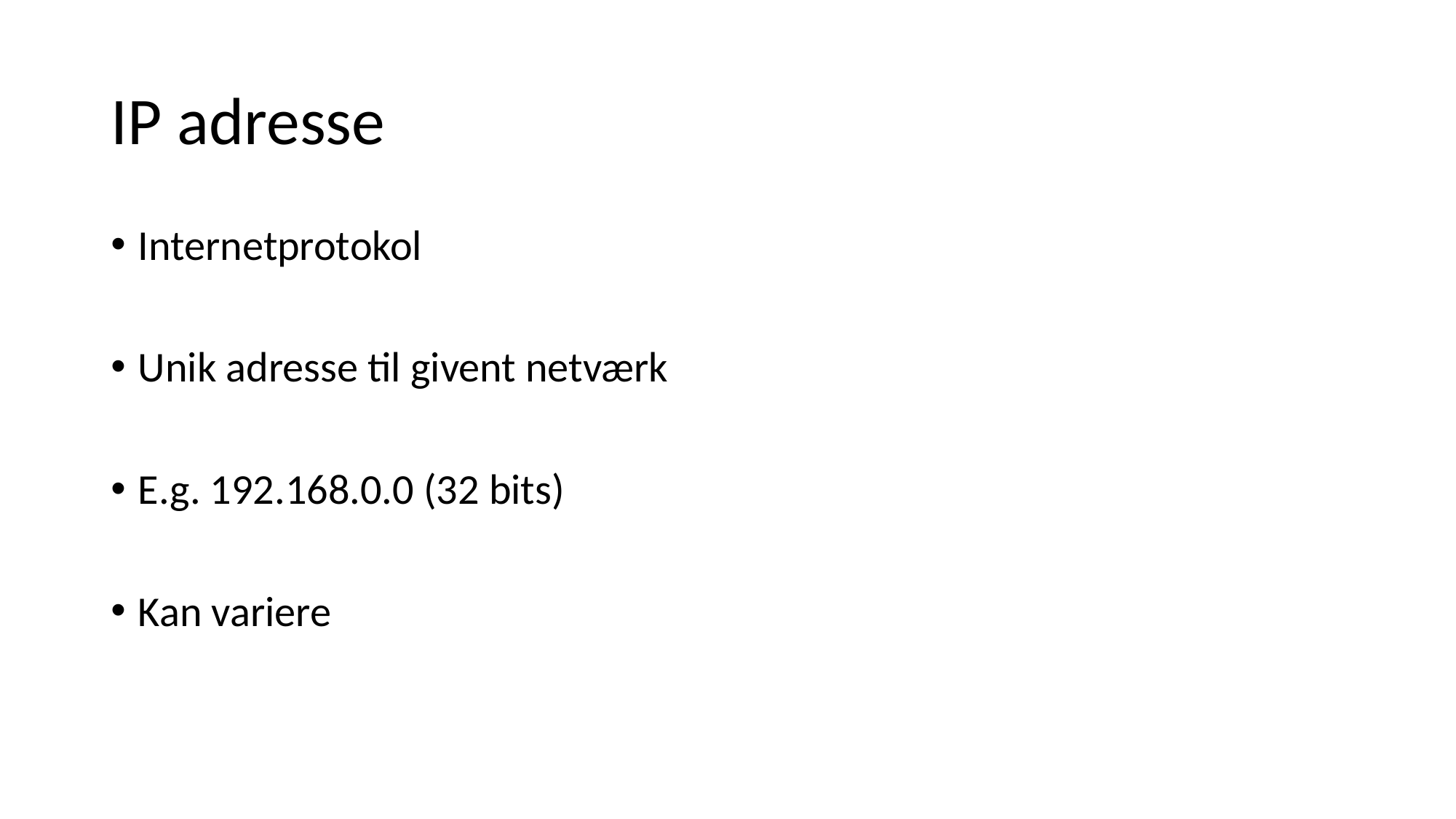

# IP adresse
Internetprotokol

Unik adresse til givent netværk

E.g. 192.168.0.0 (32 bits)

Kan variere